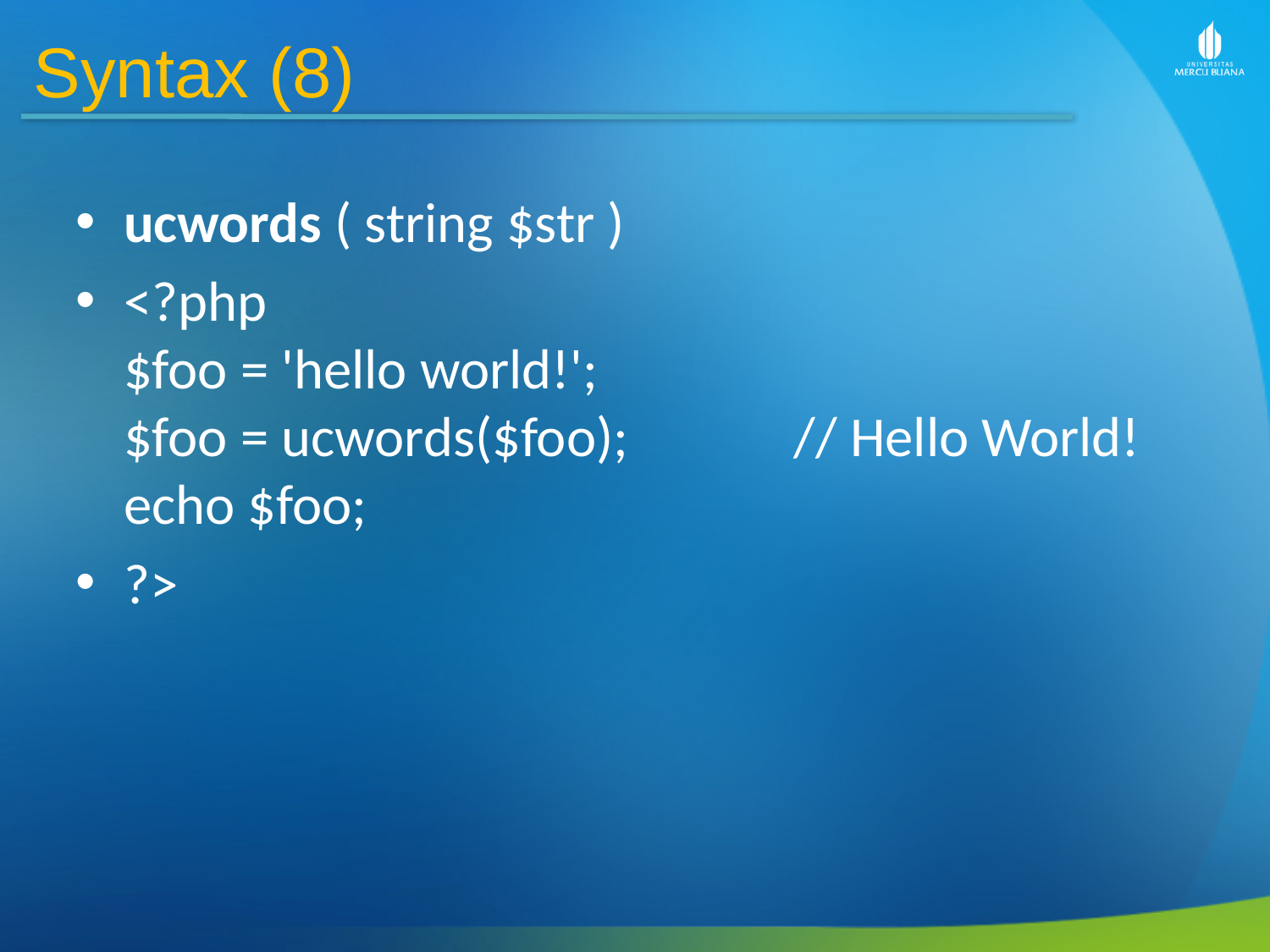

Syntax (8)
ucwords ( string $str )
<?php
$foo = 'hello world!';
$foo = ucwords($foo);             // Hello World!
echo $foo;
?>